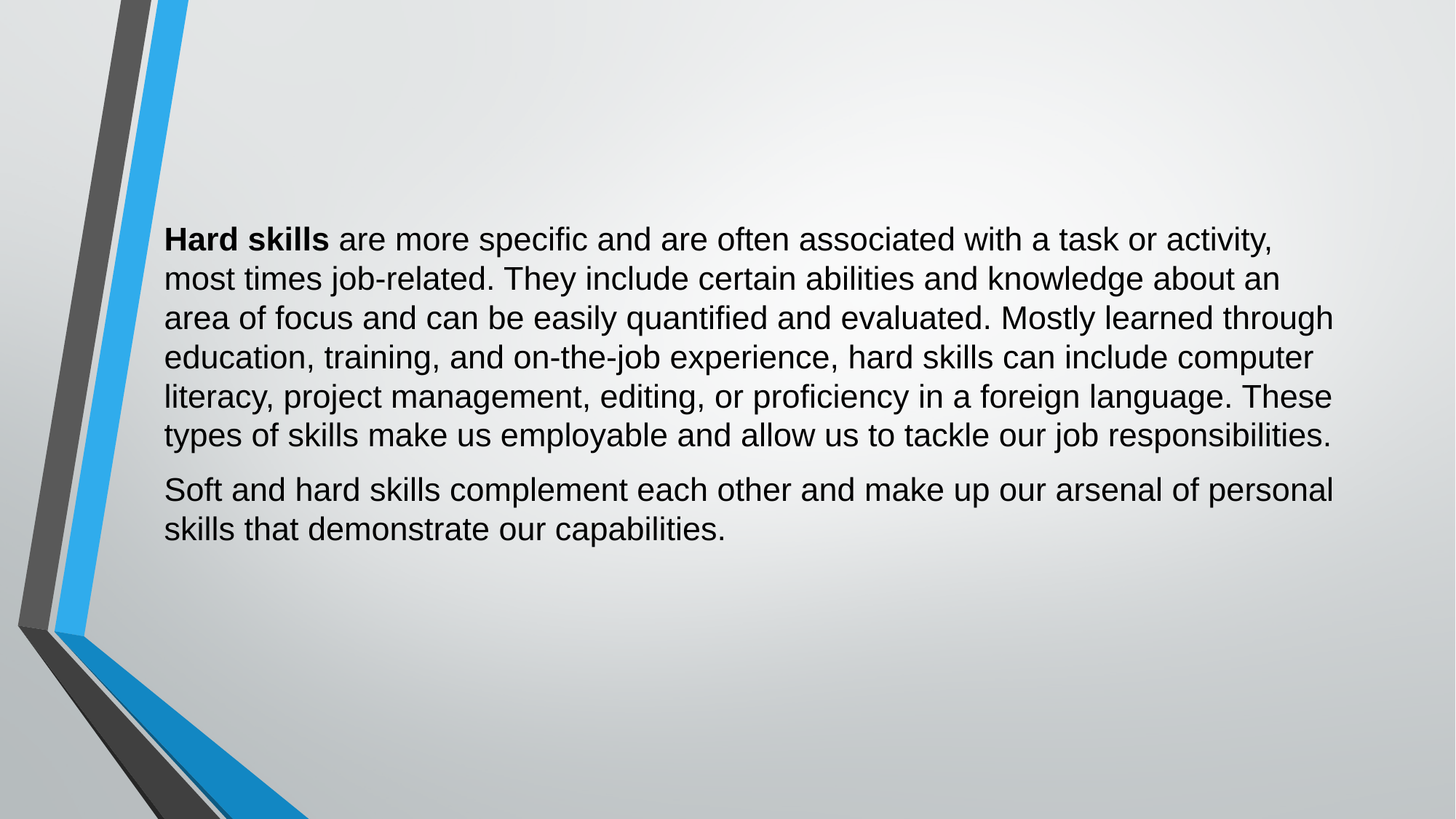

Hard skills are more specific and are often associated with a task or activity, most times job-related. They include certain abilities and knowledge about an area of focus and can be easily quantified and evaluated. Mostly learned through education, training, and on-the-job experience, hard skills can include computer literacy, project management, editing, or proficiency in a foreign language. These types of skills make us employable and allow us to tackle our job responsibilities.
Soft and hard skills complement each other and make up our arsenal of personal skills that demonstrate our capabilities.